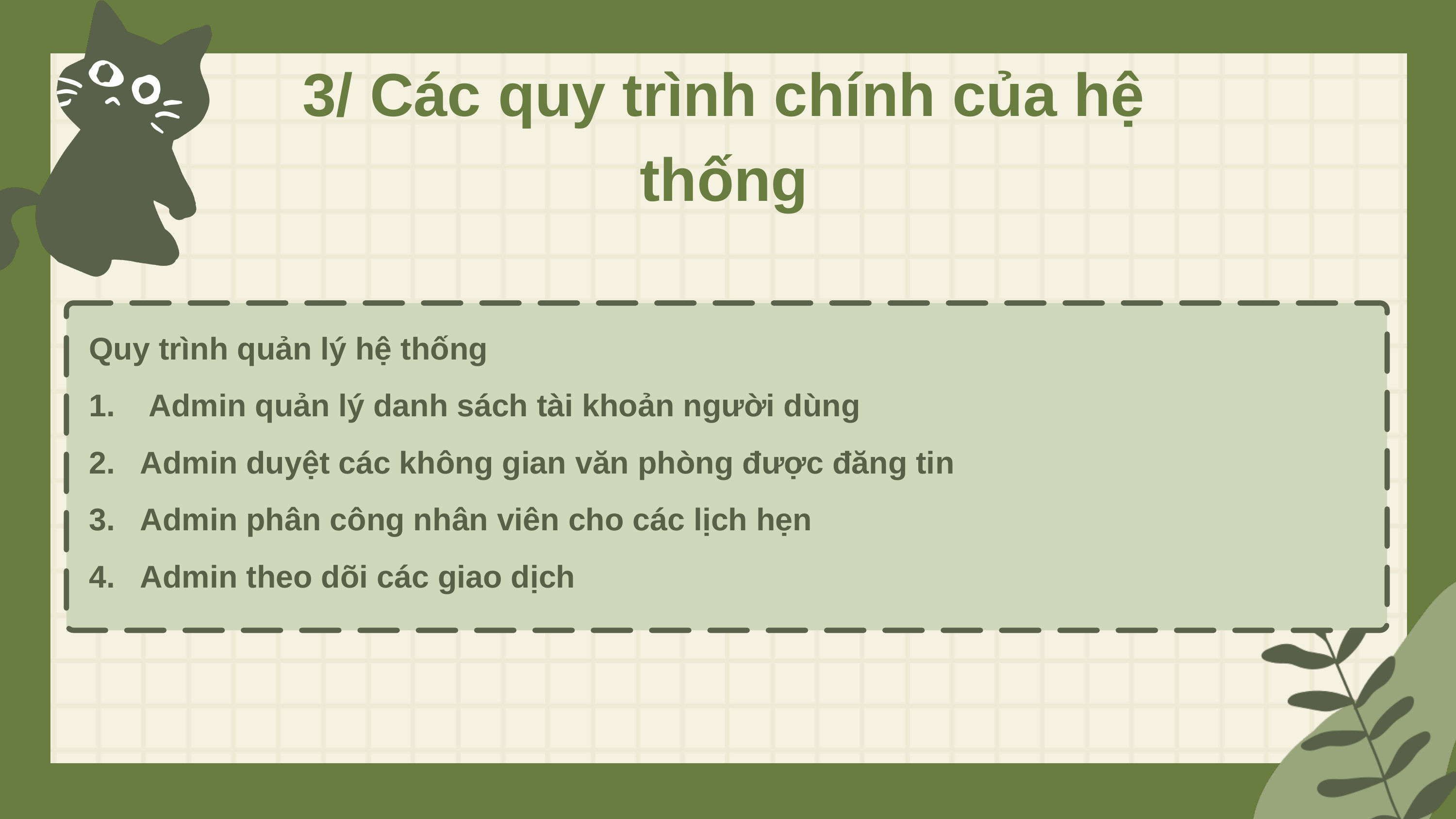

3/ Các quy trình chính của hệ thống

Quy trình quản lý hệ thống
1.    Admin quản lý danh sách tài khoản người dùng
2.   Admin duyệt các không gian văn phòng được đăng tin
3.   Admin phân công nhân viên cho các lịch hẹn
4.   Admin theo dõi các giao dịch